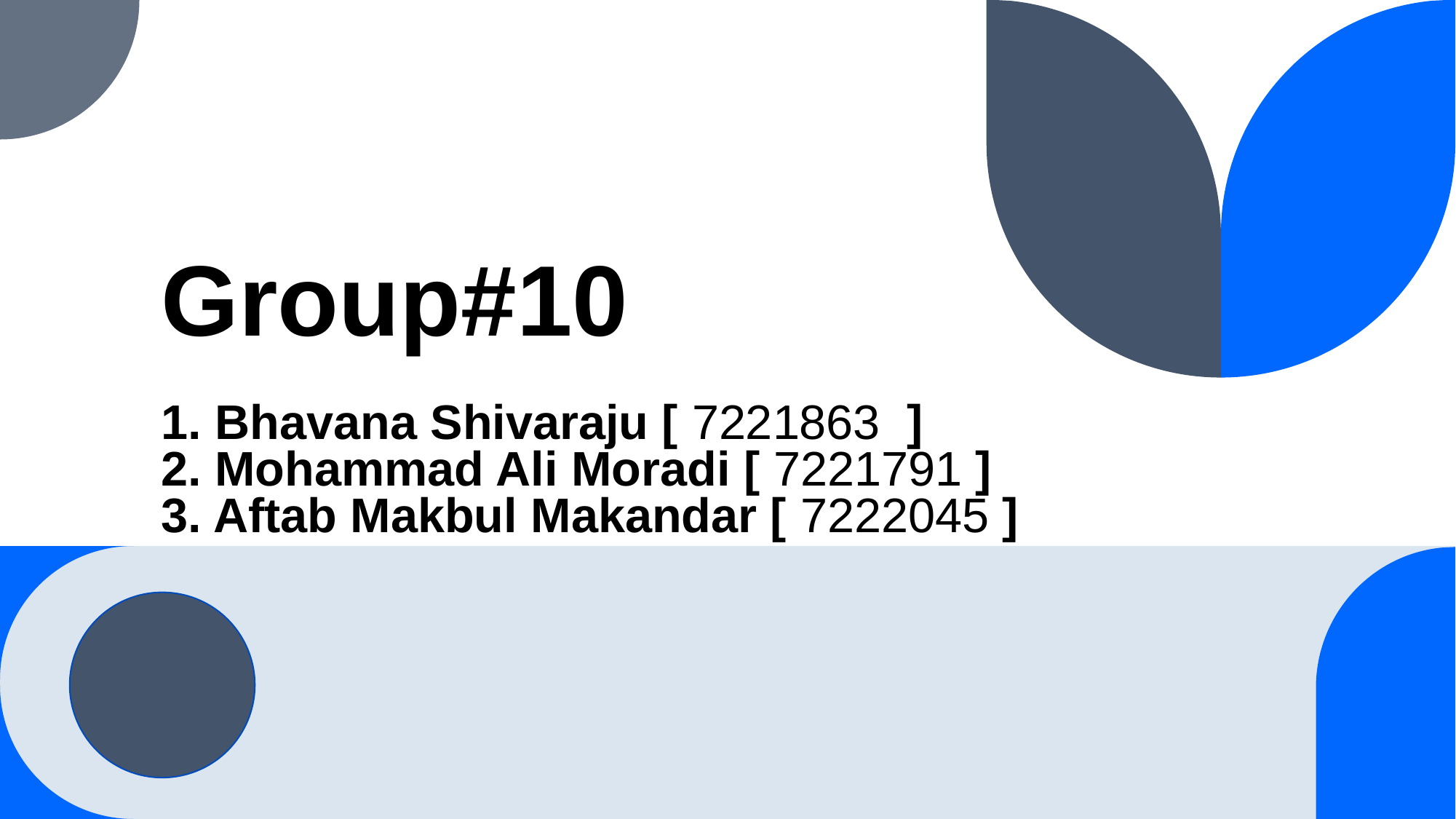

# Group#10 1. Bhavana Shivaraju [ 7221863  ] 2. Mohammad Ali Moradi [ 7221791 ] 3. Aftab Makbul Makandar [ 7222045 ]